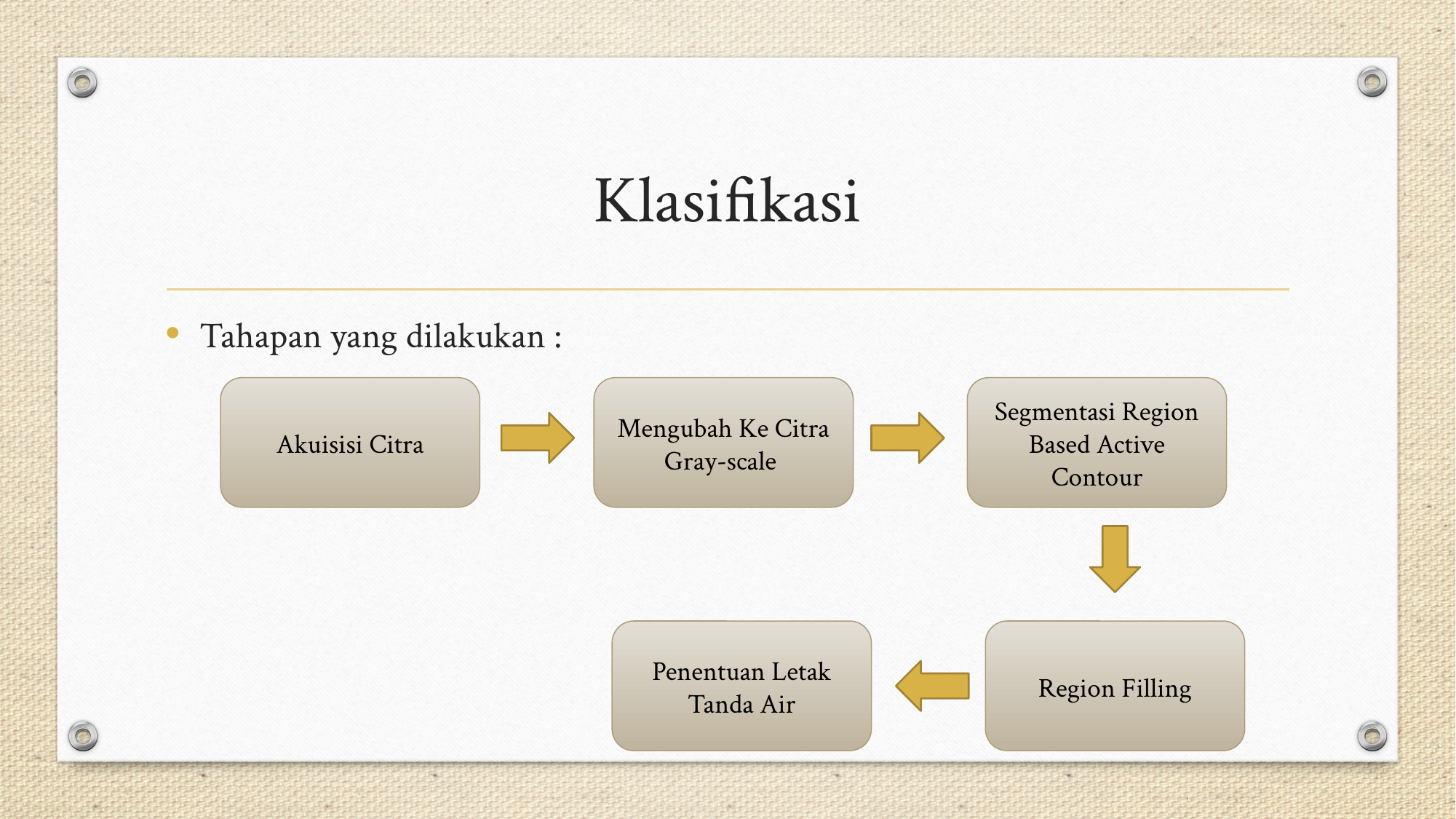

# Klasifikasi
Tahapan yang dilakukan :
Akuisisi Citra
Mengubah Ke Citra Gray-scale
Segmentasi Region Based Active Contour

Penentuan Letak Tanda Air
Region Filling